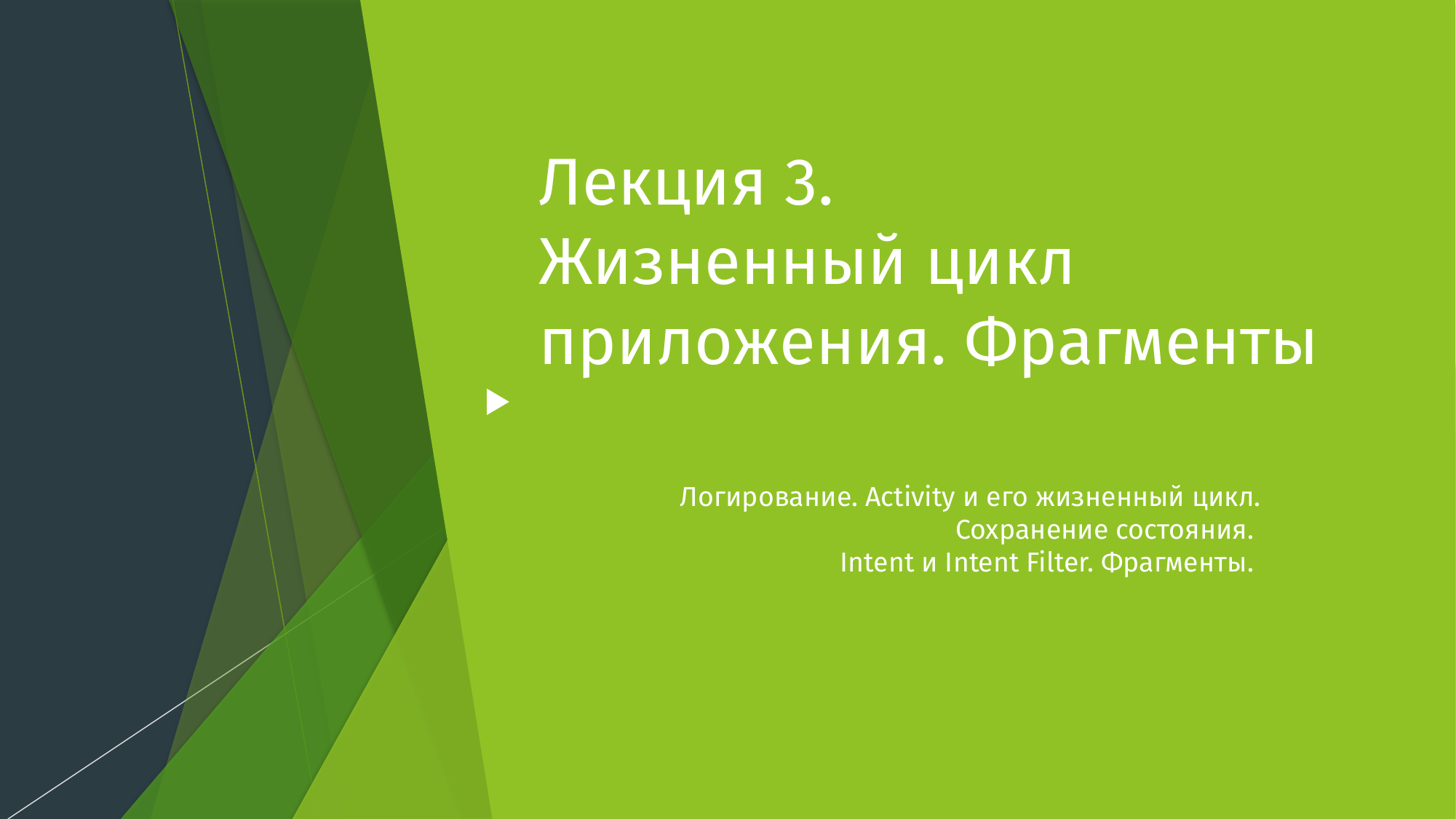

# Лекция 3. Жизненный цикл приложения. Фрагменты

Логирование. Activity и его жизненный цикл. Сохранение состояния.
Intent и Intent Filter. Фрагменты.